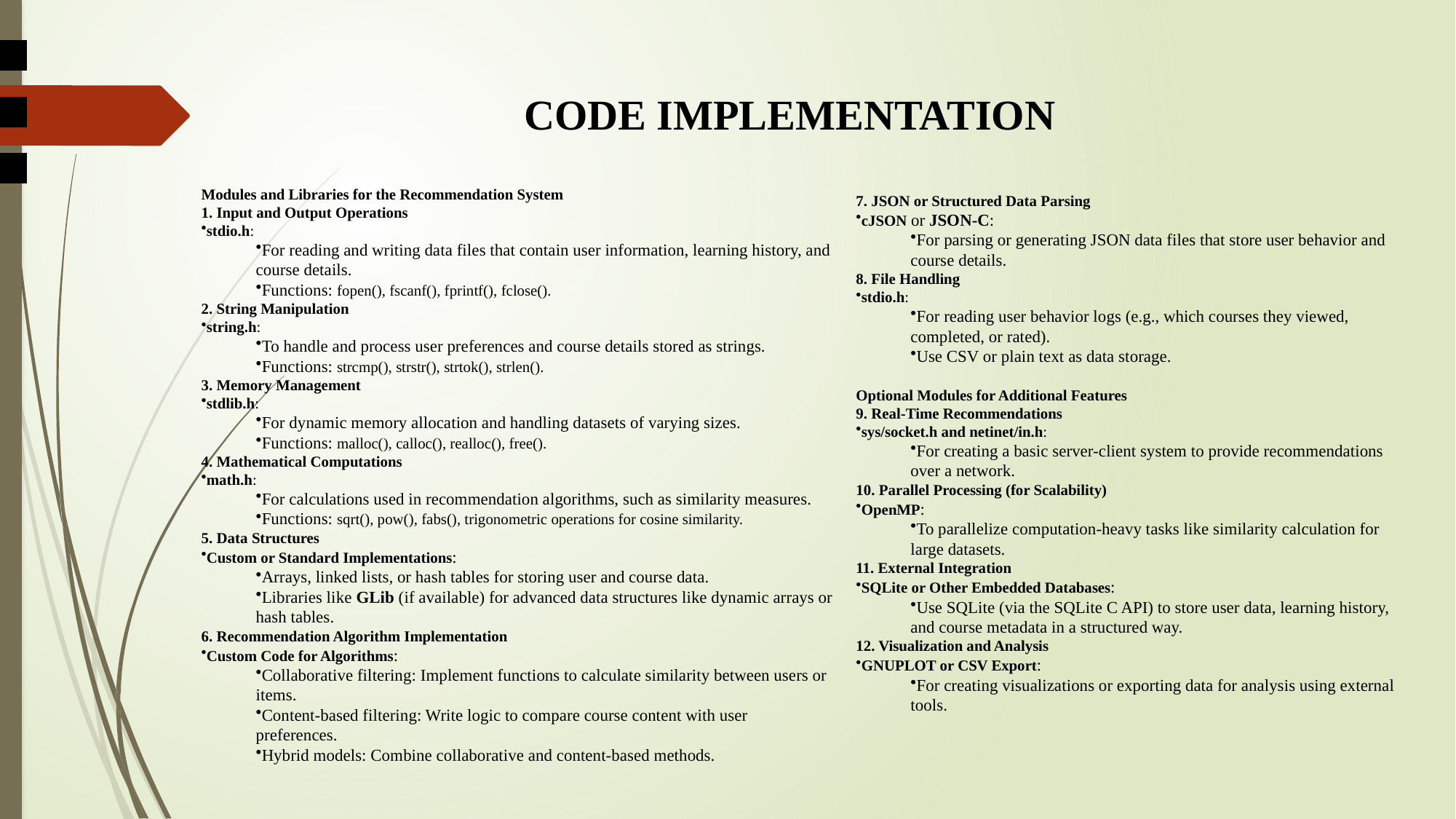

CODE IMPLEMENTATION

Modules and Libraries for the Recommendation System
1. Input and Output Operations
stdio.h:
For reading and writing data files that contain user information, learning history, and course details.
Functions: fopen(), fscanf(), fprintf(), fclose().
2. String Manipulation
string.h:
To handle and process user preferences and course details stored as strings.
Functions: strcmp(), strstr(), strtok(), strlen().
3. Memory Management
stdlib.h:
For dynamic memory allocation and handling datasets of varying sizes.
Functions: malloc(), calloc(), realloc(), free().
4. Mathematical Computations
math.h:
For calculations used in recommendation algorithms, such as similarity measures.
Functions: sqrt(), pow(), fabs(), trigonometric operations for cosine similarity.
5. Data Structures
Custom or Standard Implementations:
Arrays, linked lists, or hash tables for storing user and course data.
Libraries like GLib (if available) for advanced data structures like dynamic arrays or hash tables.
6. Recommendation Algorithm Implementation
Custom Code for Algorithms:
Collaborative filtering: Implement functions to calculate similarity between users or items.
Content-based filtering: Write logic to compare course content with user preferences.
Hybrid models: Combine collaborative and content-based methods.

7. JSON or Structured Data Parsing
cJSON or JSON-C:
For parsing or generating JSON data files that store user behavior and course details.
8. File Handling
stdio.h:
For reading user behavior logs (e.g., which courses they viewed, completed, or rated).
Use CSV or plain text as data storage.

Optional Modules for Additional Features
9. Real-Time Recommendations
sys/socket.h and netinet/in.h:
For creating a basic server-client system to provide recommendations over a network.
10. Parallel Processing (for Scalability)
OpenMP:
To parallelize computation-heavy tasks like similarity calculation for large datasets.
11. External Integration
SQLite or Other Embedded Databases:
Use SQLite (via the SQLite C API) to store user data, learning history, and course metadata in a structured way.
12. Visualization and Analysis
GNUPLOT or CSV Export:
For creating visualizations or exporting data for analysis using external tools.